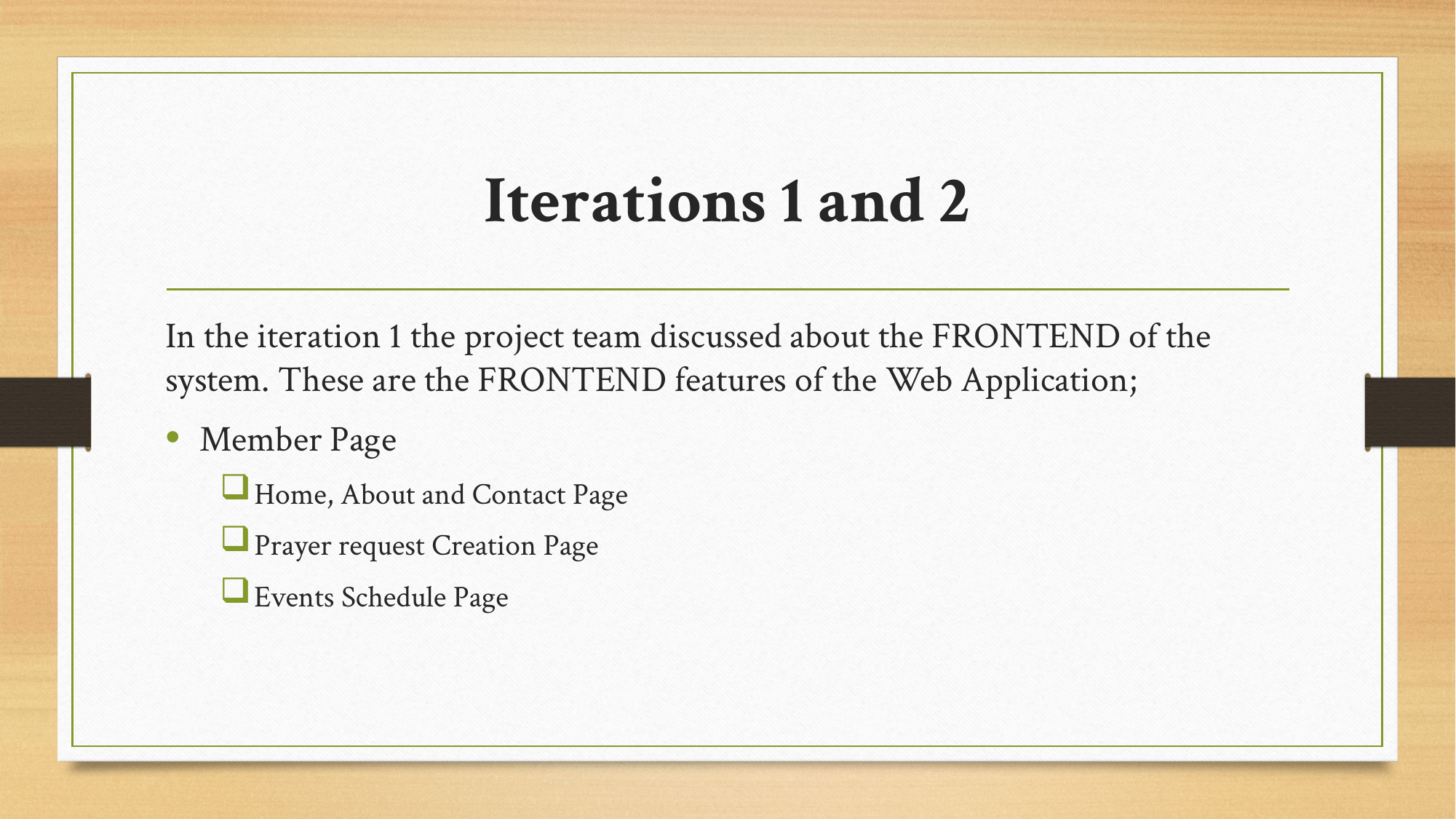

# Iterations 1 and 2
In the iteration 1 the project team discussed about the FRONTEND of the system. These are the FRONTEND features of the Web Application;
Member Page
Home, About and Contact Page
Prayer request Creation Page
Events Schedule Page